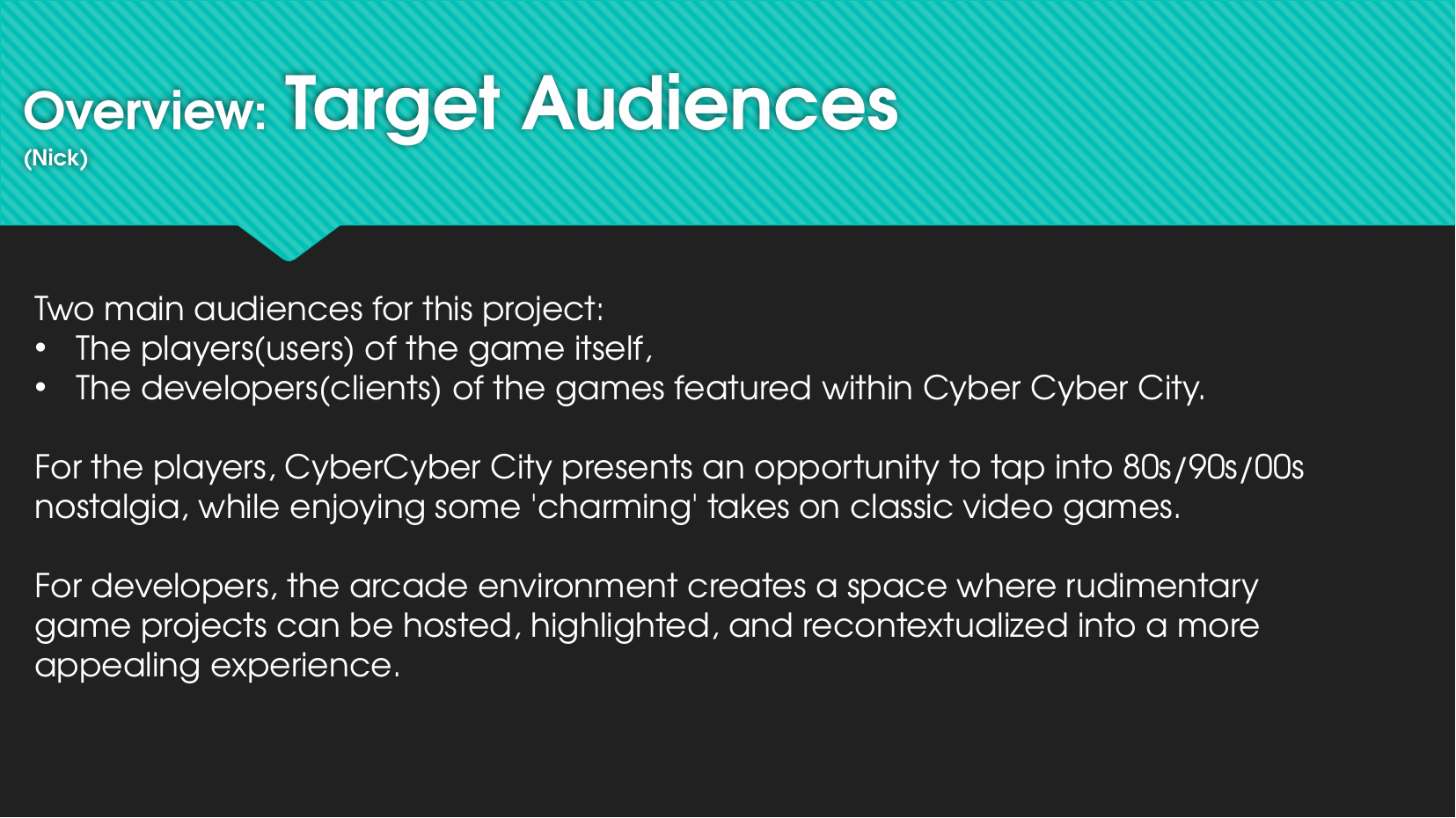

# Overview: Target Audiences (Nick)
Two main audiences for this project:
The players(users) of the game itself,
The developers(clients) of the games featured within Cyber Cyber City.

For the players, CyberCyber City presents an opportunity to tap into 80s/90s/00s nostalgia, while enjoying some 'charming' takes on classic video games.

For developers, the arcade environment creates a space where rudimentary game projects can be hosted, highlighted, and recontextualized into a more appealing experience.